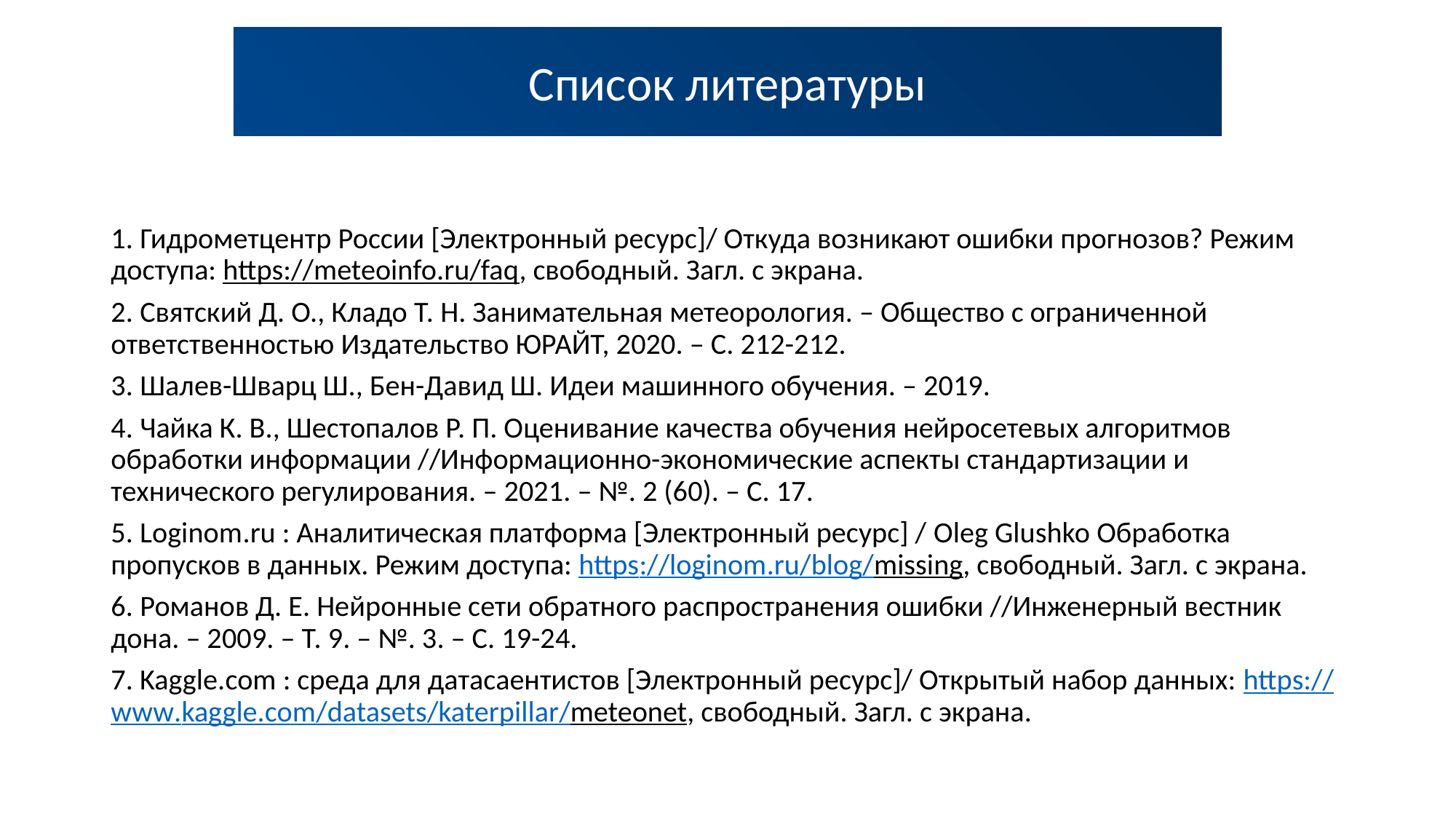

Список литературы
1. Гидрометцентр России [Электронный ресурс]/ Откуда возникают ошибки прогнозов? Режим доступа: https://meteoinfo.ru/faq, свободный. Загл. с экрана.
2. Святский Д. О., Кладо Т. Н. Занимательная метеорология. – Общество с ограниченной ответственностью Издательство ЮРАЙТ, 2020. – С. 212-212.
3. Шалев-Шварц Ш., Бен-Давид Ш. Идеи машинного обучения. – 2019.
4. Чайка К. В., Шестопалов Р. П. Оценивание качества обучения нейросетевых алгоритмов обработки информации //Информационно-экономические аспекты стандартизации и технического регулирования. – 2021. – №. 2 (60). – С. 17.
5. Loginom.ru : Аналитическая платформа [Электронный ресурс] / Oleg Glushko Обработка пропусков в данных. Режим доступа: https://loginom.ru/blog/missing, свободный. Загл. с экрана.
6. Романов Д. Е. Нейронные сети обратного распространения ошибки //Инженерный вестник дона. – 2009. – Т. 9. – №. 3. – С. 19-24.
7. Kaggle.com : среда для датасаентистов [Электронный ресурс]/ Открытый набор данных: https://www.kaggle.com/datasets/katerpillar/meteonet, свободный. Загл. с экрана.